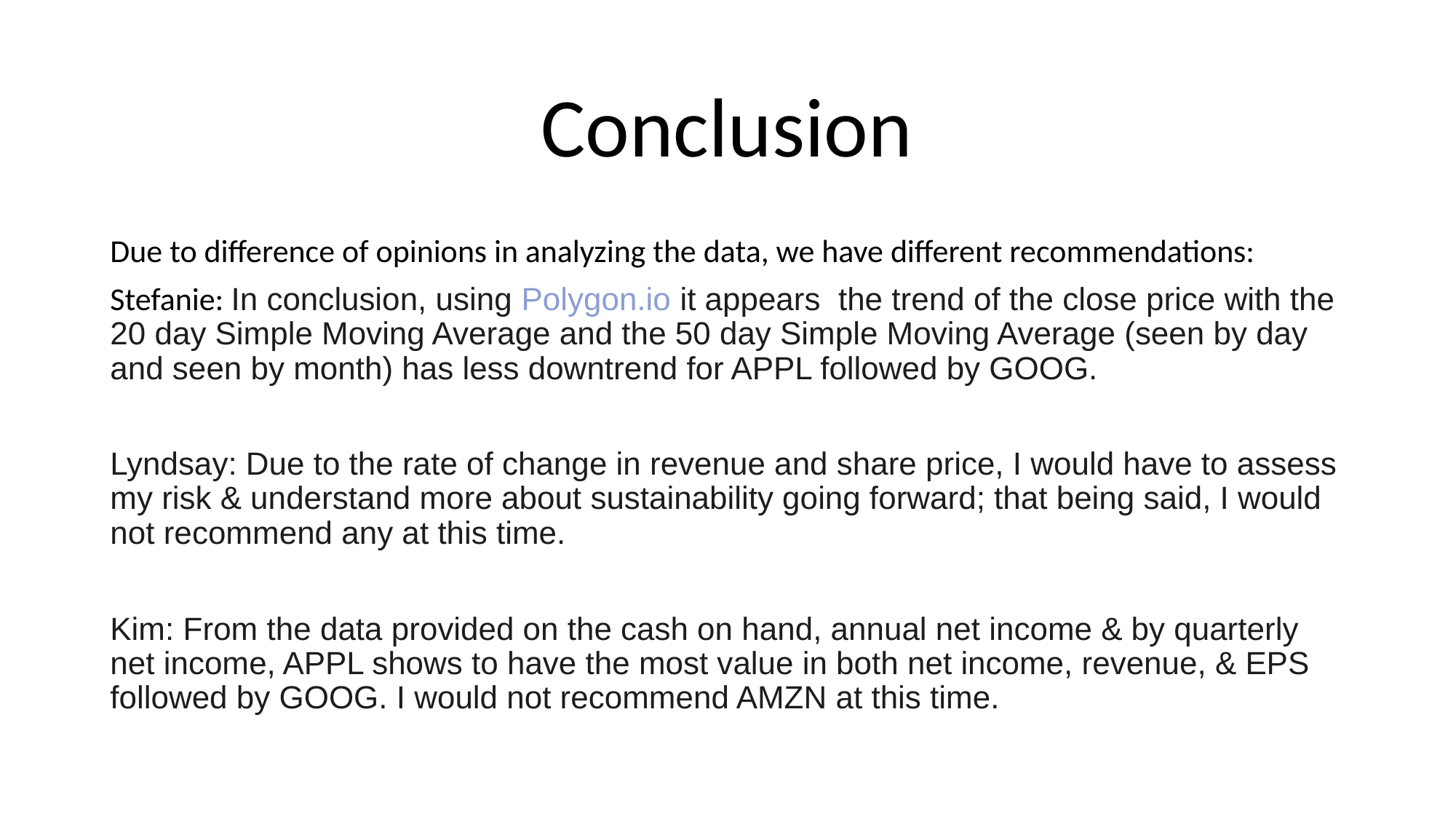

# Conclusion
Due to difference of opinions in analyzing the data, we have different recommendations:
Stefanie: In conclusion, using Polygon.io it appears  the trend of the close price with the 20 day Simple Moving Average and the 50 day Simple Moving Average (seen by day and seen by month) has less downtrend for APPL followed by GOOG.

Lyndsay: Due to the rate of change in revenue and share price, I would have to assess my risk & understand more about sustainability going forward; that being said, I would not recommend any at this time.

Kim: From the data provided on the cash on hand, annual net income & by quarterly net income, APPL shows to have the most value in both net income, revenue, & EPS followed by GOOG. I would not recommend AMZN at this time.